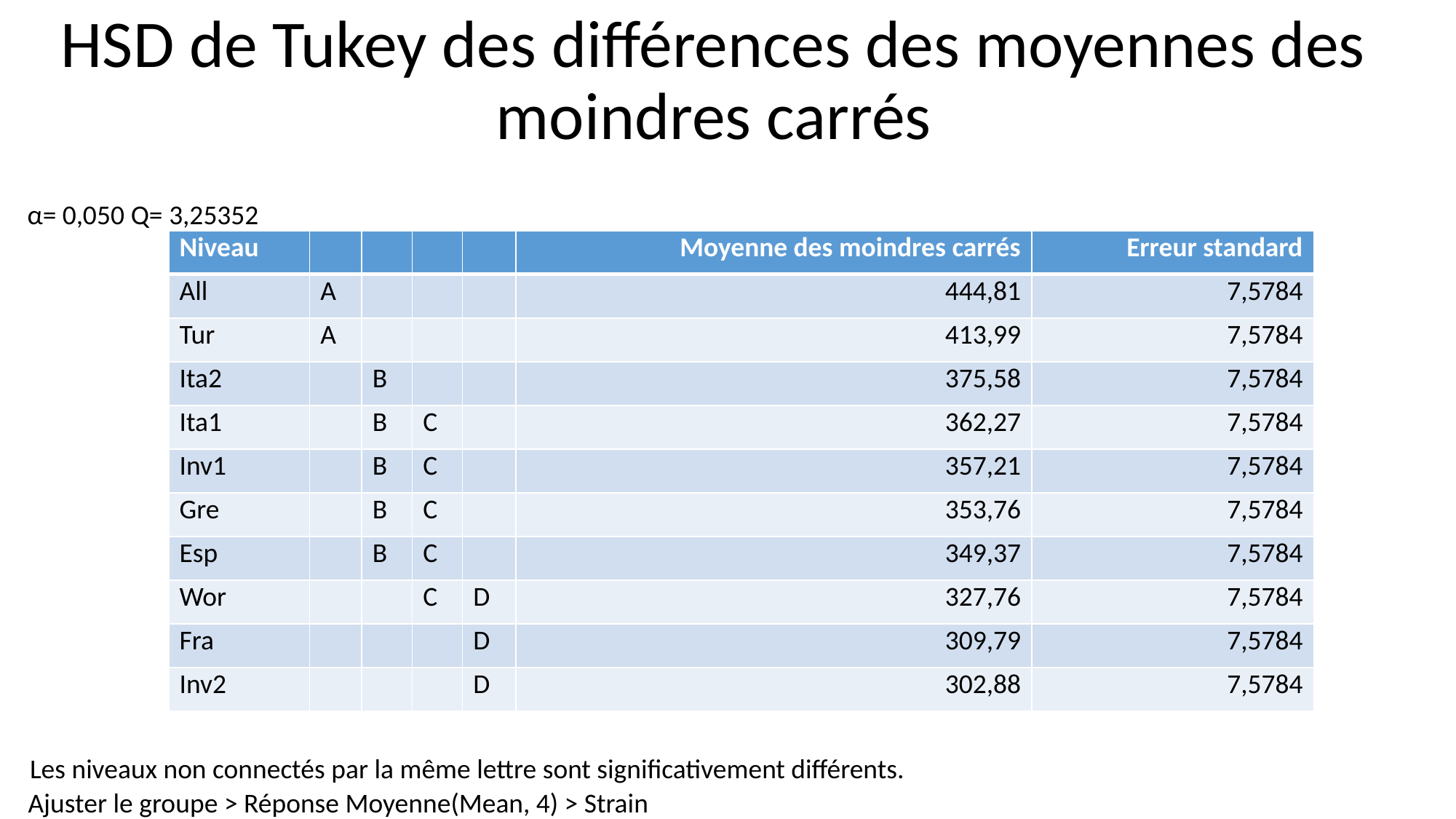

# HSD de Tukey des différences des moyennes des moindres carrés
α=
0,050
Q=
3,25352
| Niveau |  |  |  |  | Moyenne des moindres carrés | Erreur standard |
| --- | --- | --- | --- | --- | --- | --- |
| All | A |  |  |  | 444,81 | 7,5784 |
| Tur | A |  |  |  | 413,99 | 7,5784 |
| Ita2 |  | B |  |  | 375,58 | 7,5784 |
| Ita1 |  | B | C |  | 362,27 | 7,5784 |
| Inv1 |  | B | C |  | 357,21 | 7,5784 |
| Gre |  | B | C |  | 353,76 | 7,5784 |
| Esp |  | B | C |  | 349,37 | 7,5784 |
| Wor |  |  | C | D | 327,76 | 7,5784 |
| Fra |  |  |  | D | 309,79 | 7,5784 |
| Inv2 |  |  |  | D | 302,88 | 7,5784 |
Les niveaux non connectés par la même lettre sont significativement différents.
Ajuster le groupe > Réponse Moyenne(Mean, 4) > Strain